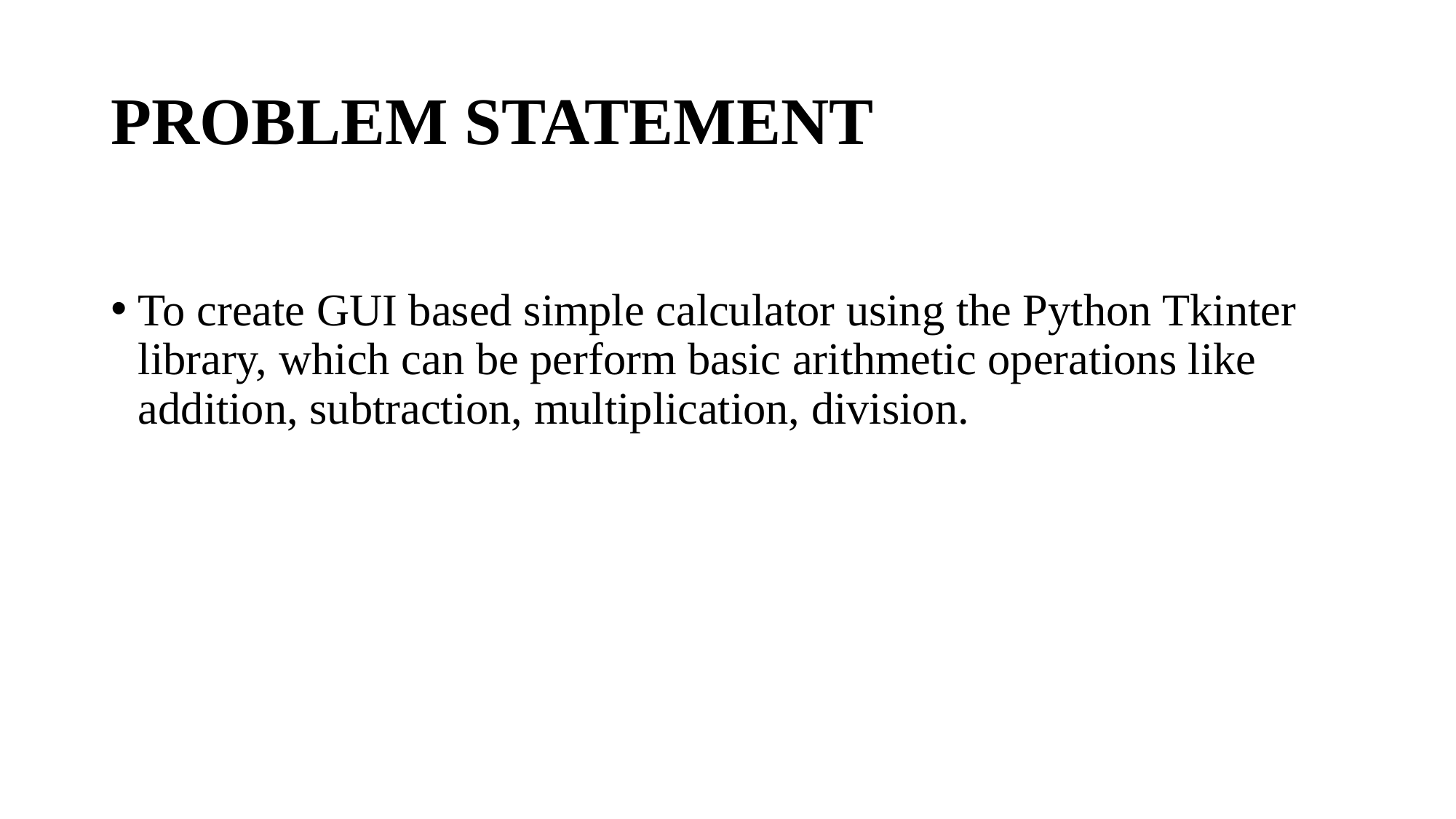

# PROBLEM STATEMENT
To create GUI based simple calculator using the Python Tkinter library, which can be perform basic arithmetic operations like addition, subtraction, multiplication, division.